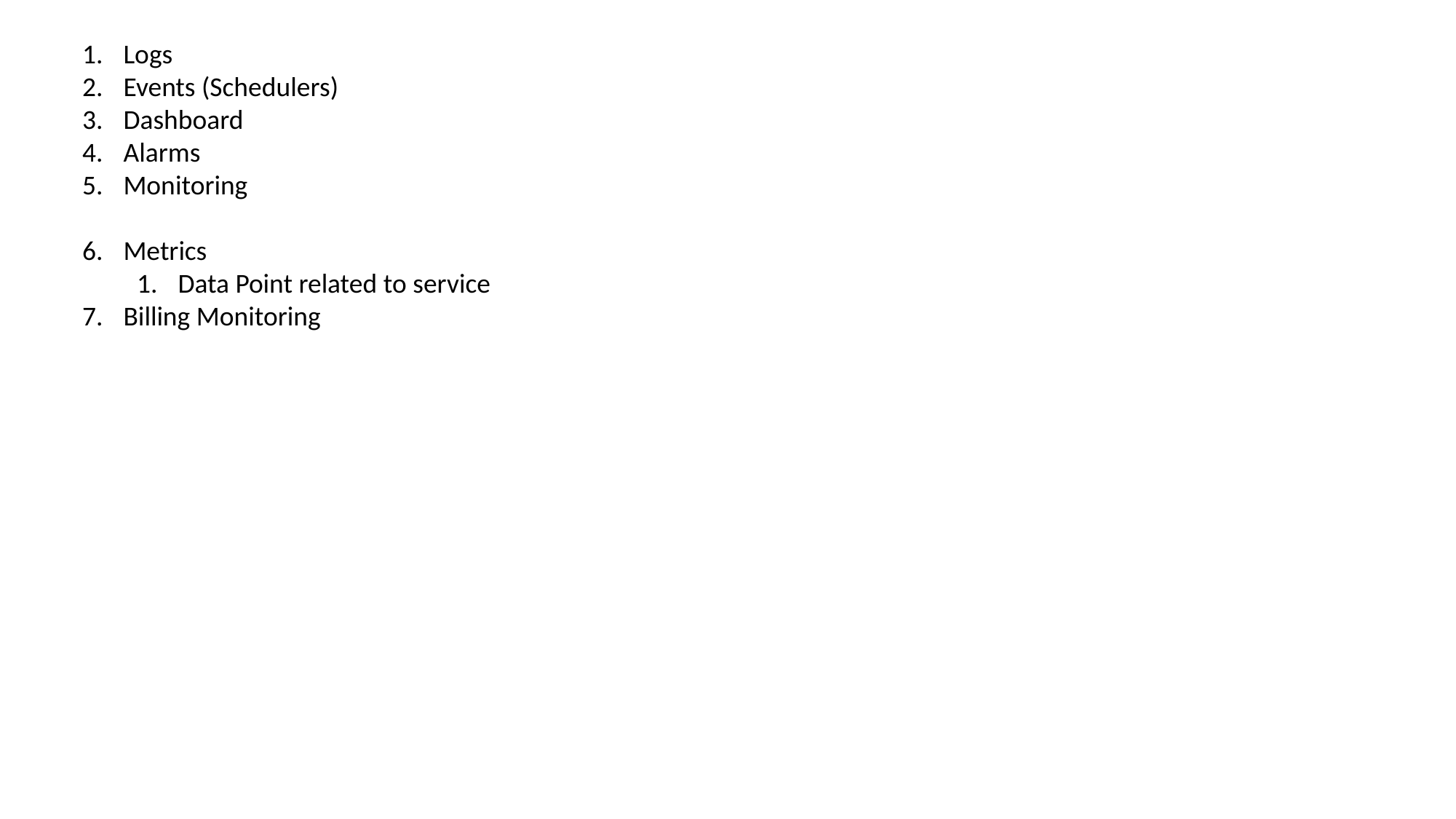

Logs
Events (Schedulers)
Dashboard
Alarms
Monitoring

Metrics
Data Point related to service
Billing Monitoring